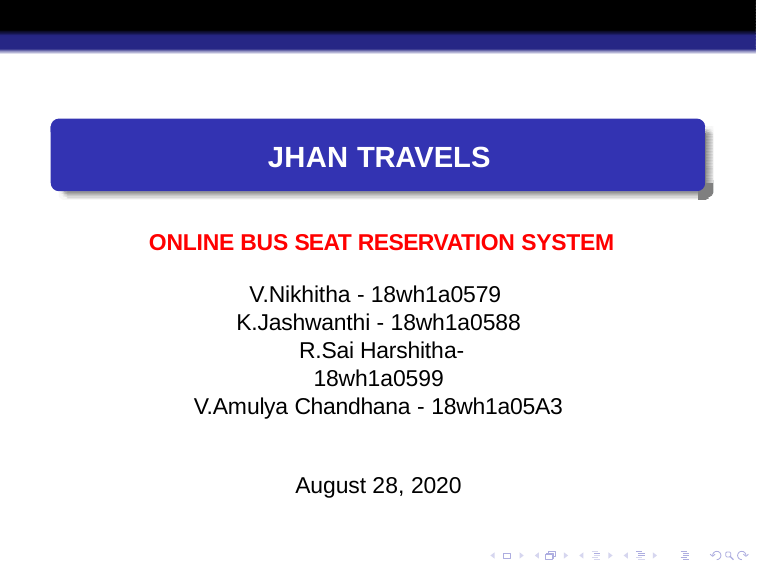

# JHAN TRAVELS
ONLINE BUS SEAT RESERVATION SYSTEM

V.Nikhitha - 18wh1a0579  K.Jashwanthi - 18wh1a0588  R.Sai Harshitha-18wh1a0599
V.Amulya Chandhana - 18wh1a05A3

August 28, 2020